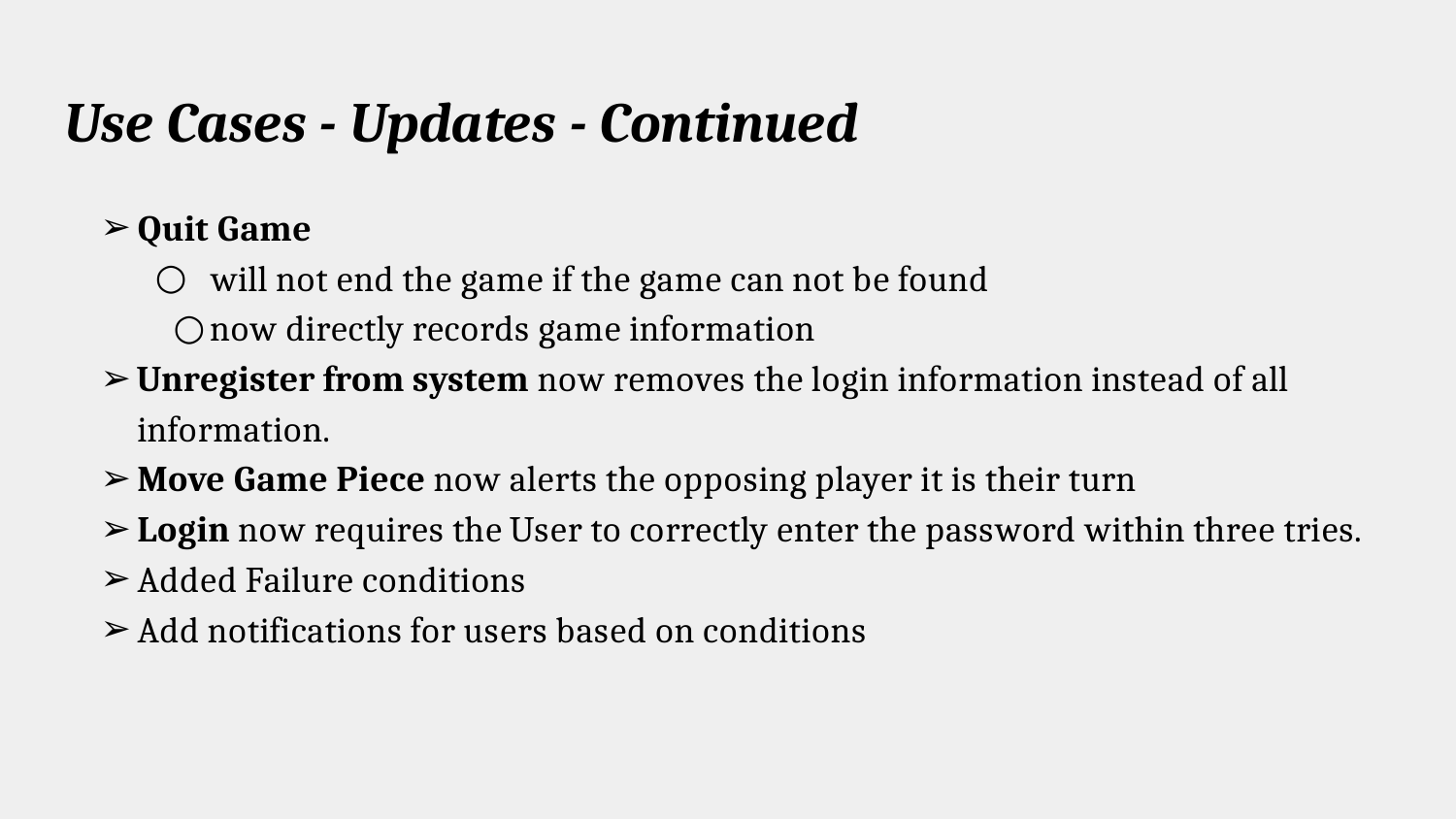

# Use Cases - Updates - Continued
Quit Game
will not end the game if the game can not be found
now directly records game information
Unregister from system now removes the login information instead of all information.
Move Game Piece now alerts the opposing player it is their turn
Login now requires the User to correctly enter the password within three tries.
Added Failure conditions
Add notifications for users based on conditions